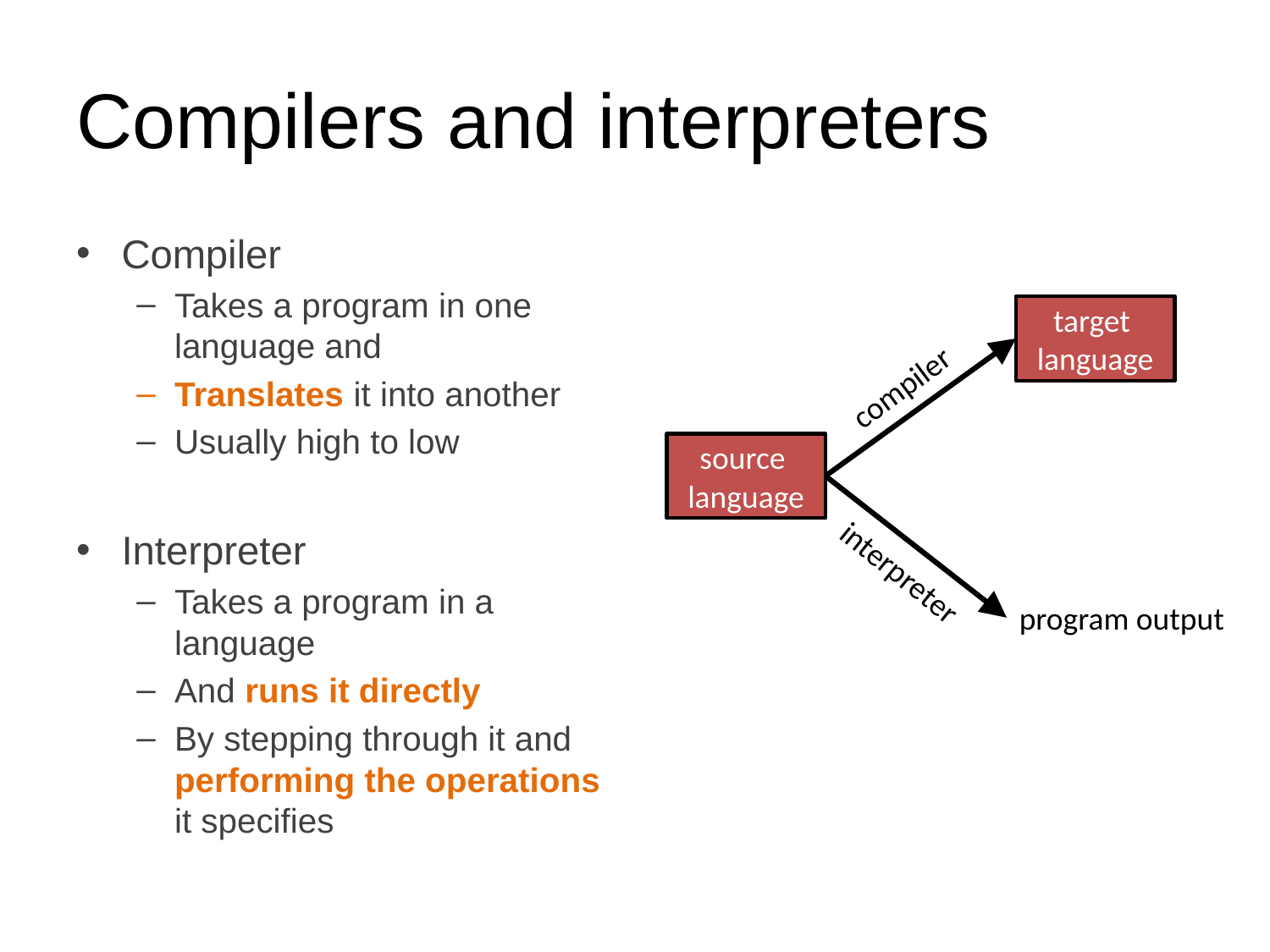

# Compilers and interpreters
Compiler
Takes a program in one language and
Translates it into another
Usually high to low

Interpreter
Takes a program in a language
And runs it directly
By stepping through it and performing the operations it specifies
target
language
compiler
source
language
interpreter
program output